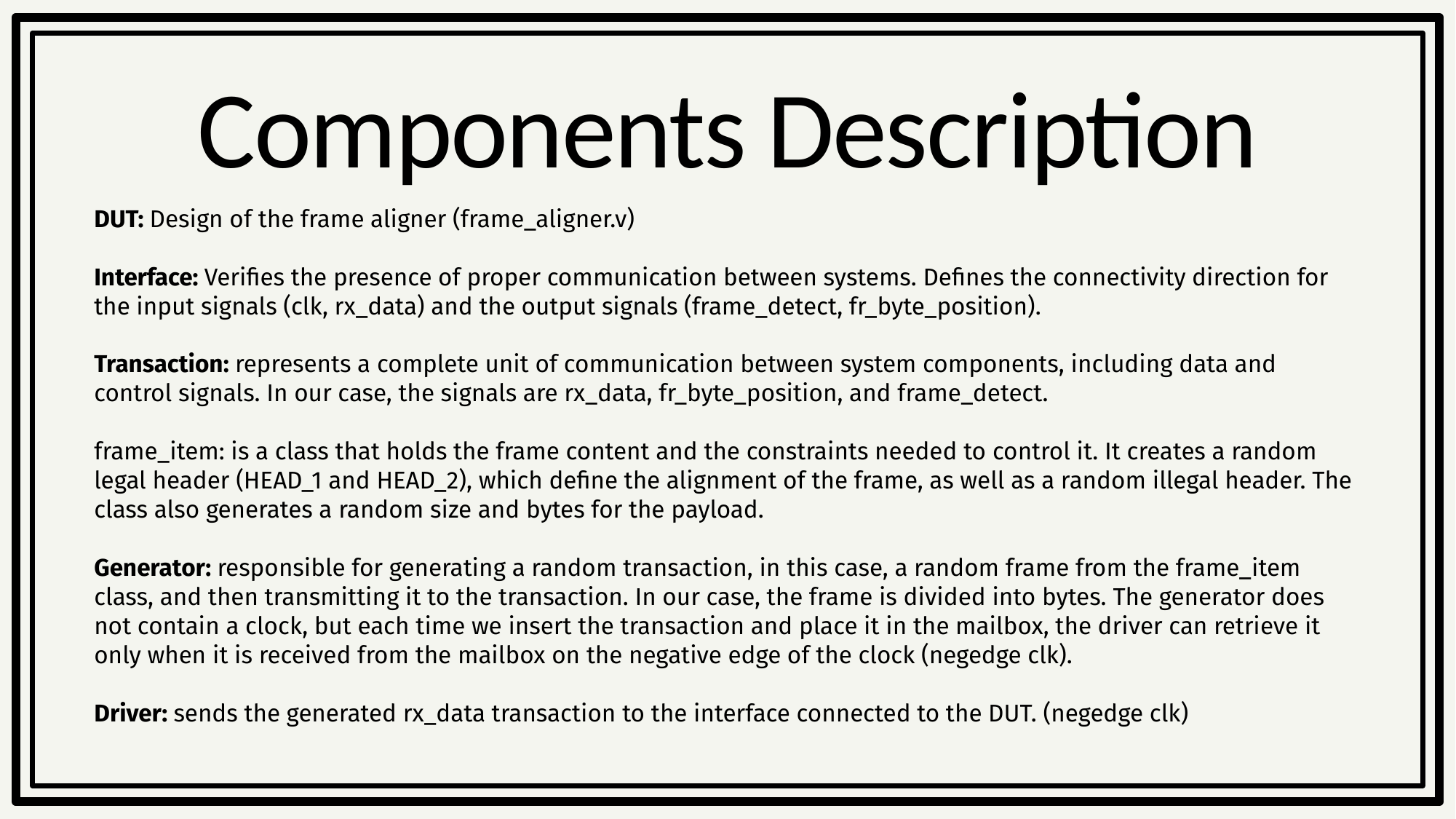

Components Description
DUT: Design of the frame aligner (frame_aligner.v)

Interface: Verifies the presence of proper communication between systems. Defines the connectivity direction for the input signals (clk, rx_data) and the output signals (frame_detect, fr_byte_position).

Transaction: represents a complete unit of communication between system components, including data and control signals. In our case, the signals are rx_data, fr_byte_position, and frame_detect.

frame_item: is a class that holds the frame content and the constraints needed to control it. It creates a random legal header (HEAD_1 and HEAD_2), which define the alignment of the frame, as well as a random illegal header. The class also generates a random size and bytes for the payload.

Generator: responsible for generating a random transaction, in this case, a random frame from the frame_item class, and then transmitting it to the transaction. In our case, the frame is divided into bytes. The generator does not contain a clock, but each time we insert the transaction and place it in the mailbox, the driver can retrieve it only when it is received from the mailbox on the negative edge of the clock (negedge clk).

Driver: sends the generated rx_data transaction to the interface connected to the DUT. (negedge clk)